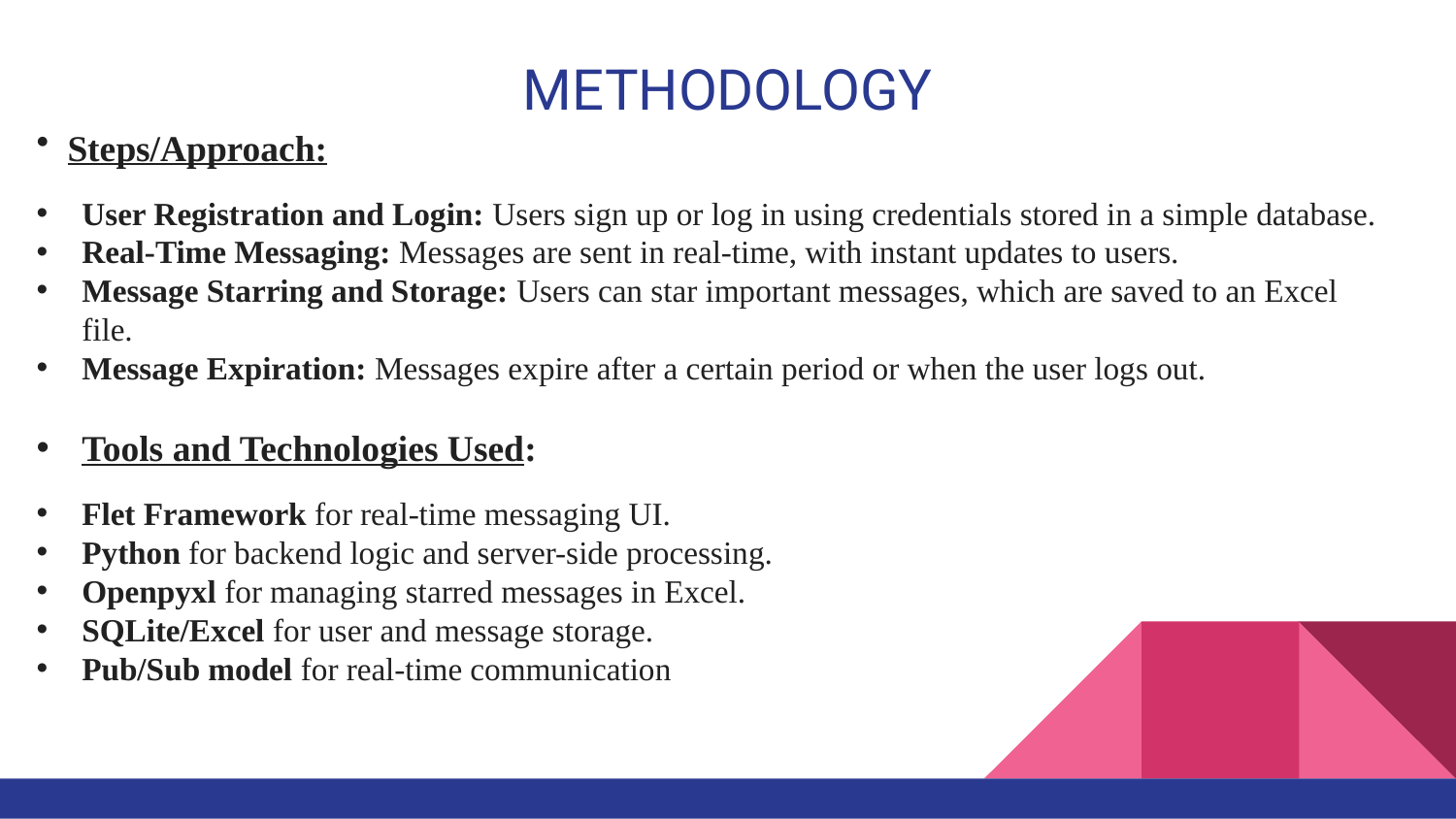

# METHODOLOGY
  Steps/Approach:

User Registration and Login: Users sign up or log in using credentials stored in a simple database.
Real-Time Messaging: Messages are sent in real-time, with instant updates to users.
Message Starring and Storage: Users can star important messages, which are saved to an Excel file.
Message Expiration: Messages expire after a certain period or when the user logs out.

Tools and Technologies Used:

Flet Framework for real-time messaging UI.
Python for backend logic and server-side processing.
Openpyxl for managing starred messages in Excel.
SQLite/Excel for user and message storage.
Pub/Sub model for real-time communication